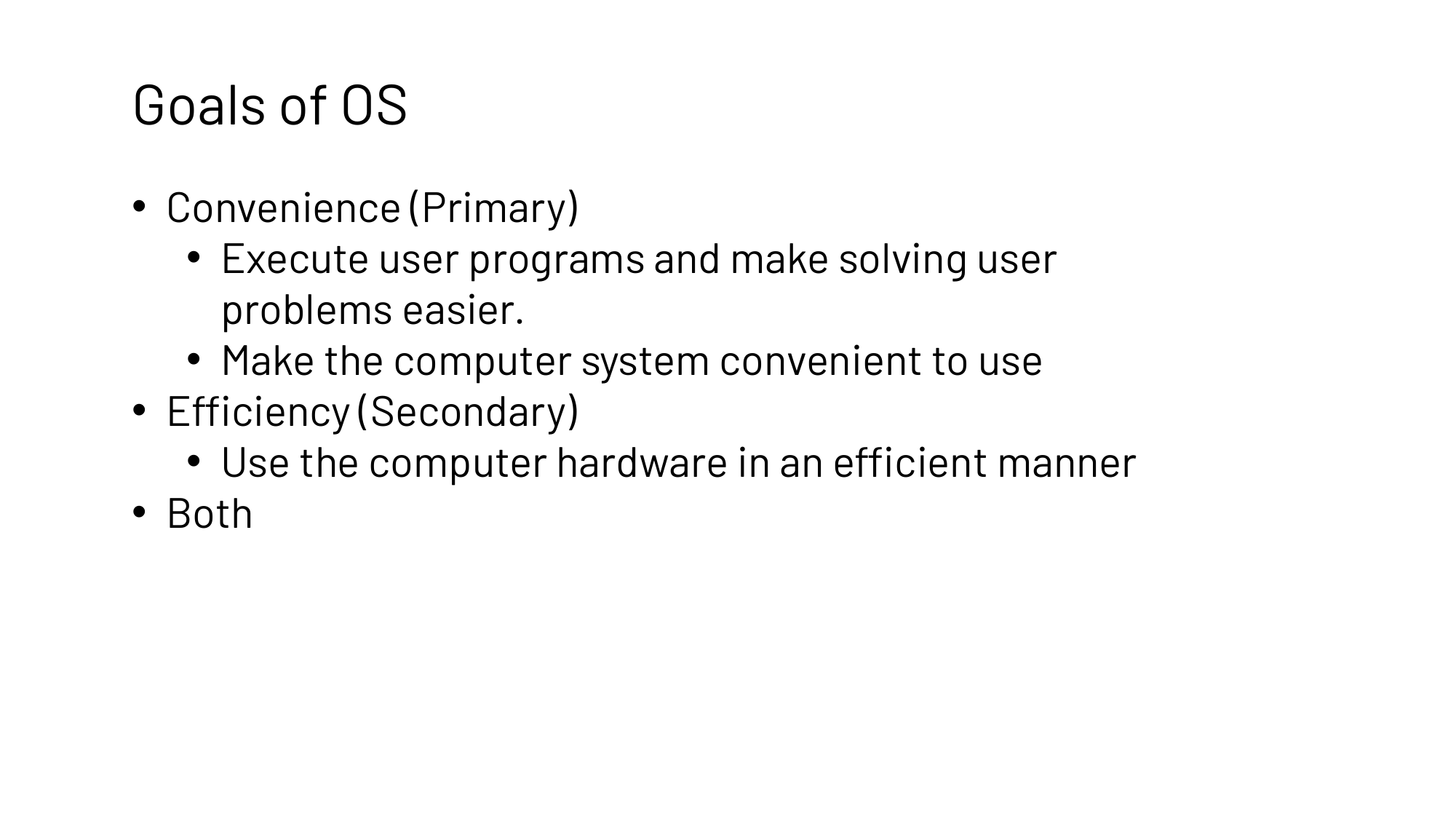

Goals of OS
Convenience (Primary)
Execute user programs and make solving user problems easier.
Make the computer system convenient to use
Efficiency (Secondary)
Use the computer hardware in an efficient manner
Both